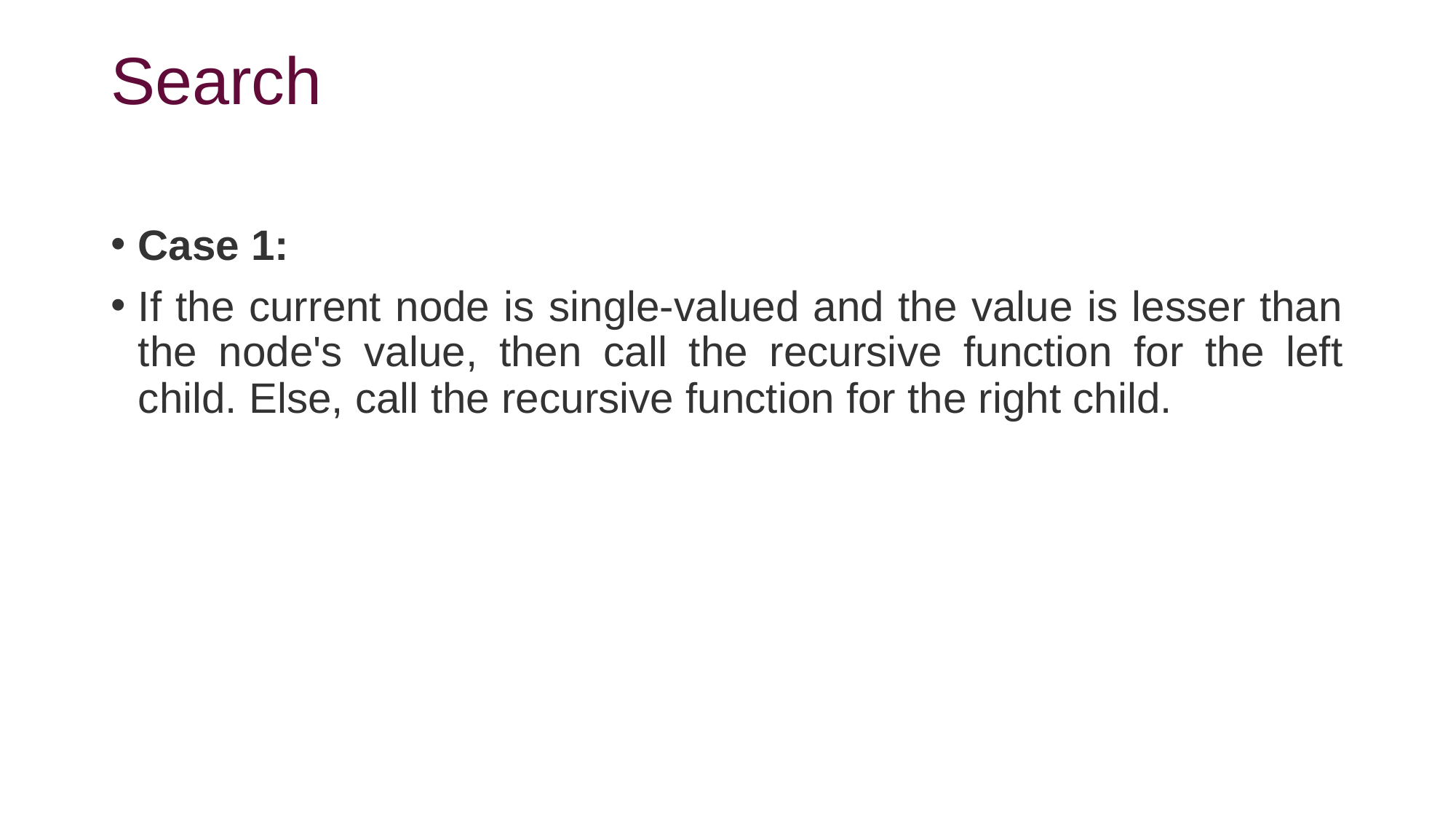

# Search
Case 1:
If the current node is single-valued and the value is lesser than the node's value, then call the recursive function for the left child. Else, call the recursive function for the right child.